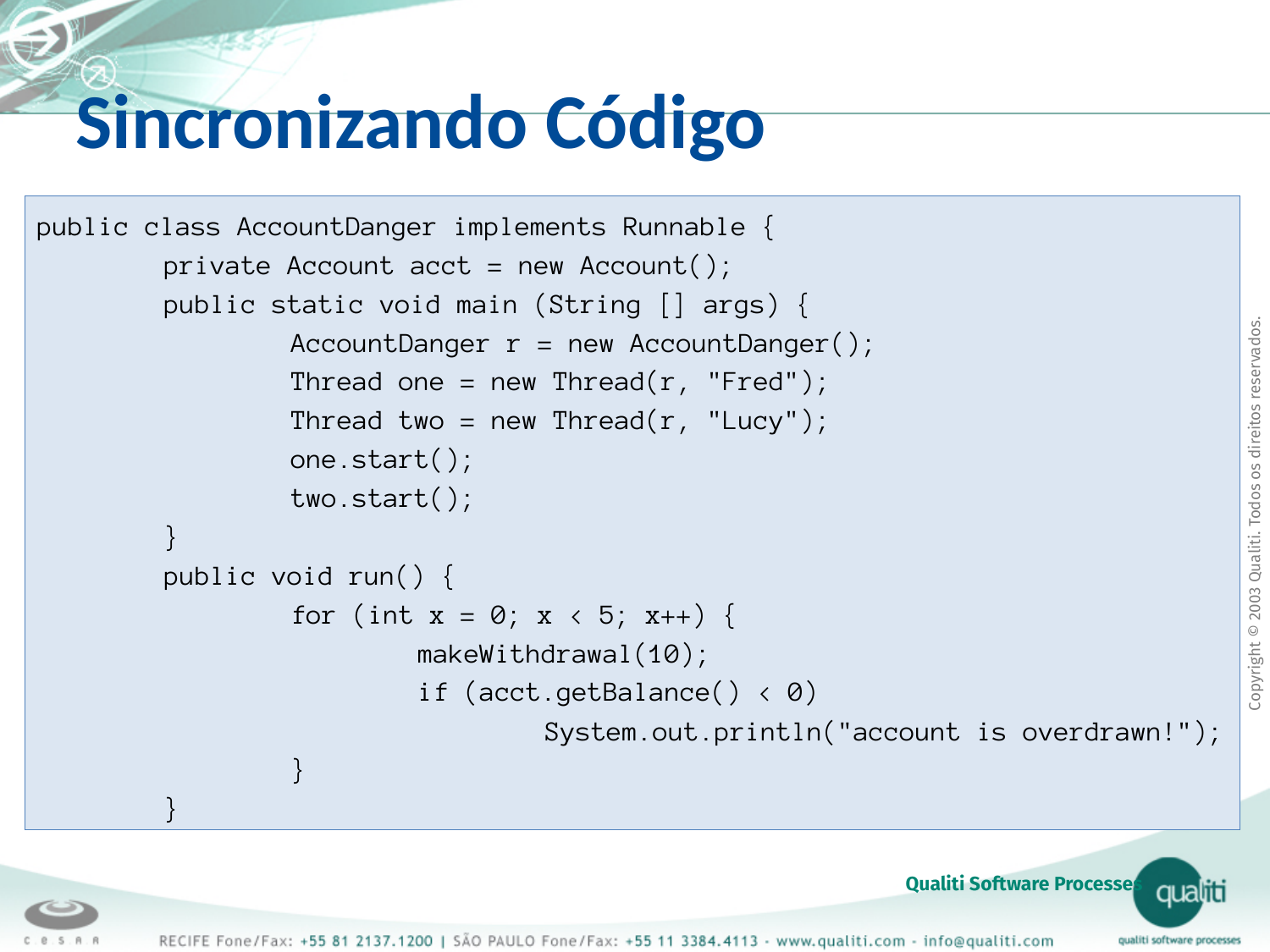

Sincronizando Código
public class AccountDanger implements Runnable {
	private Account acct = new Account();
	public static void main (String [] args) {
		AccountDanger r = new AccountDanger();
		Thread one = new Thread(r, "Fred");
		Thread two = new Thread(r, "Lucy");
		one.start();
		two.start();
	}
	public void run() {
		for (int x = 0; x < 5; x++) {
			makeWithdrawal(10);
			if (acct.getBalance() < 0)
				System.out.println("account is overdrawn!");
		}
	}